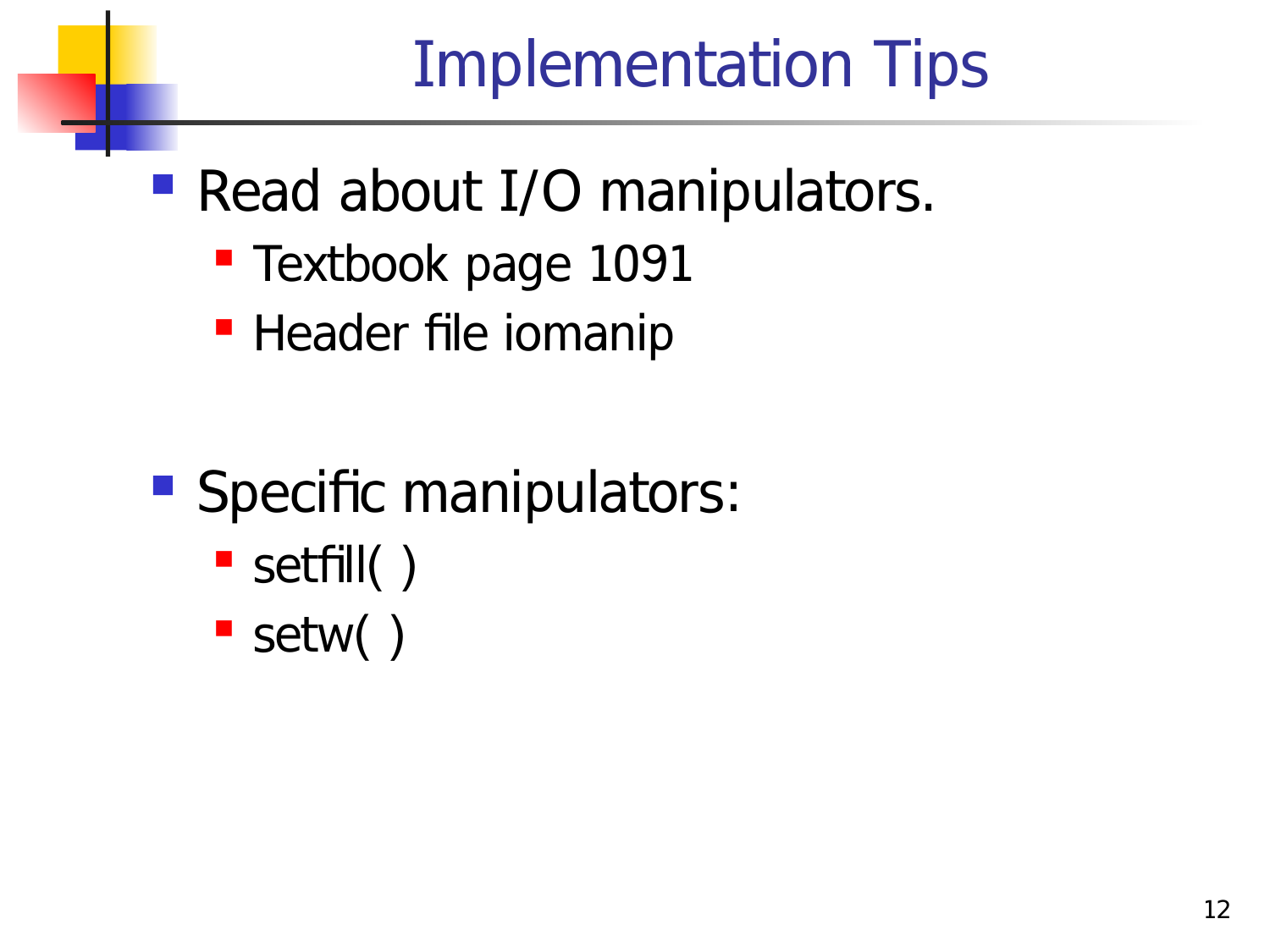

# Implementation Tips
Read about I/O manipulators.
Textbook page 1091
Header file iomanip

Specific manipulators:
setfill( )
setw( )
12